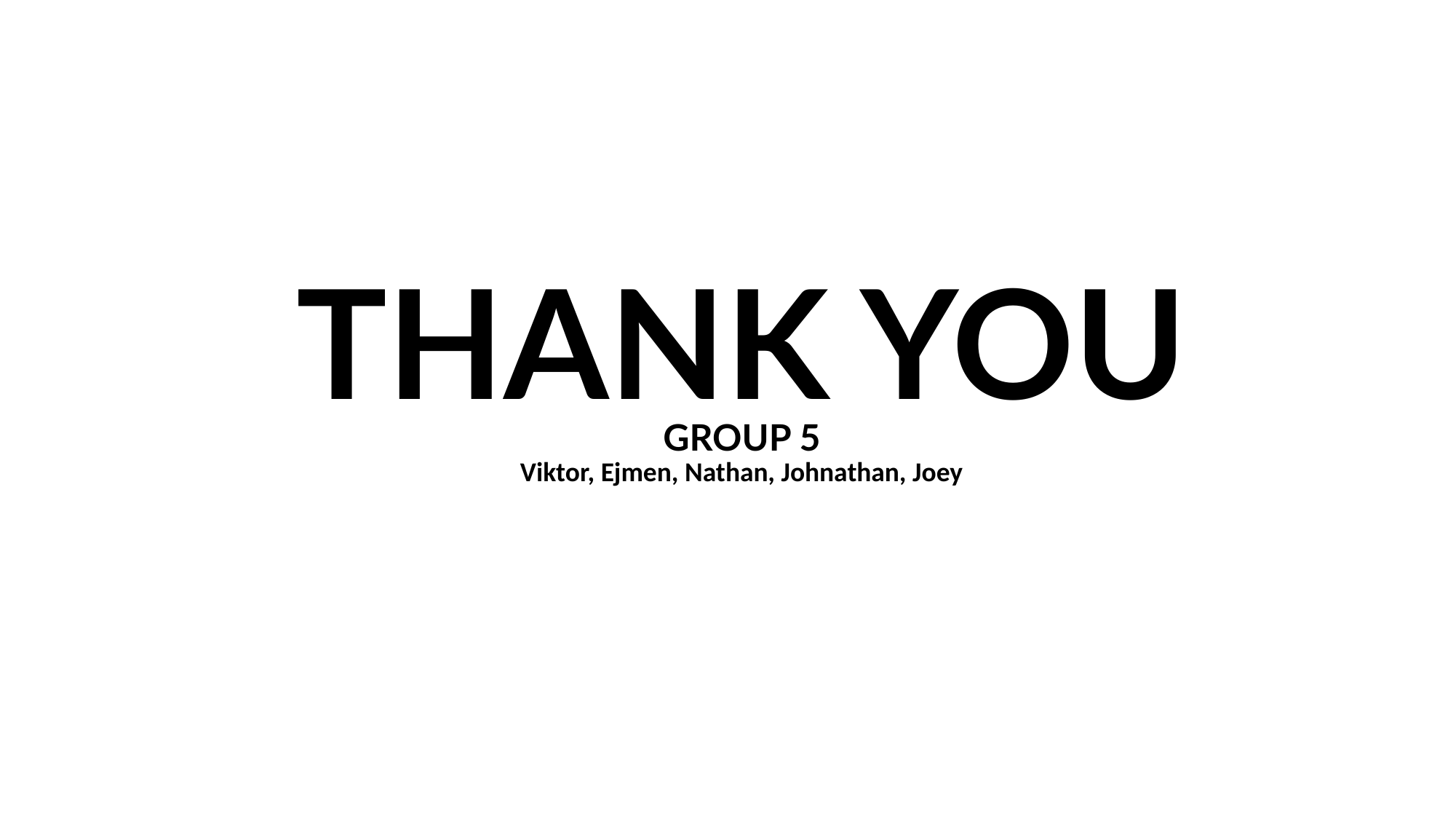

THANK YOU
GROUP 5
Viktor, Ejmen, Nathan, Johnathan, Joey